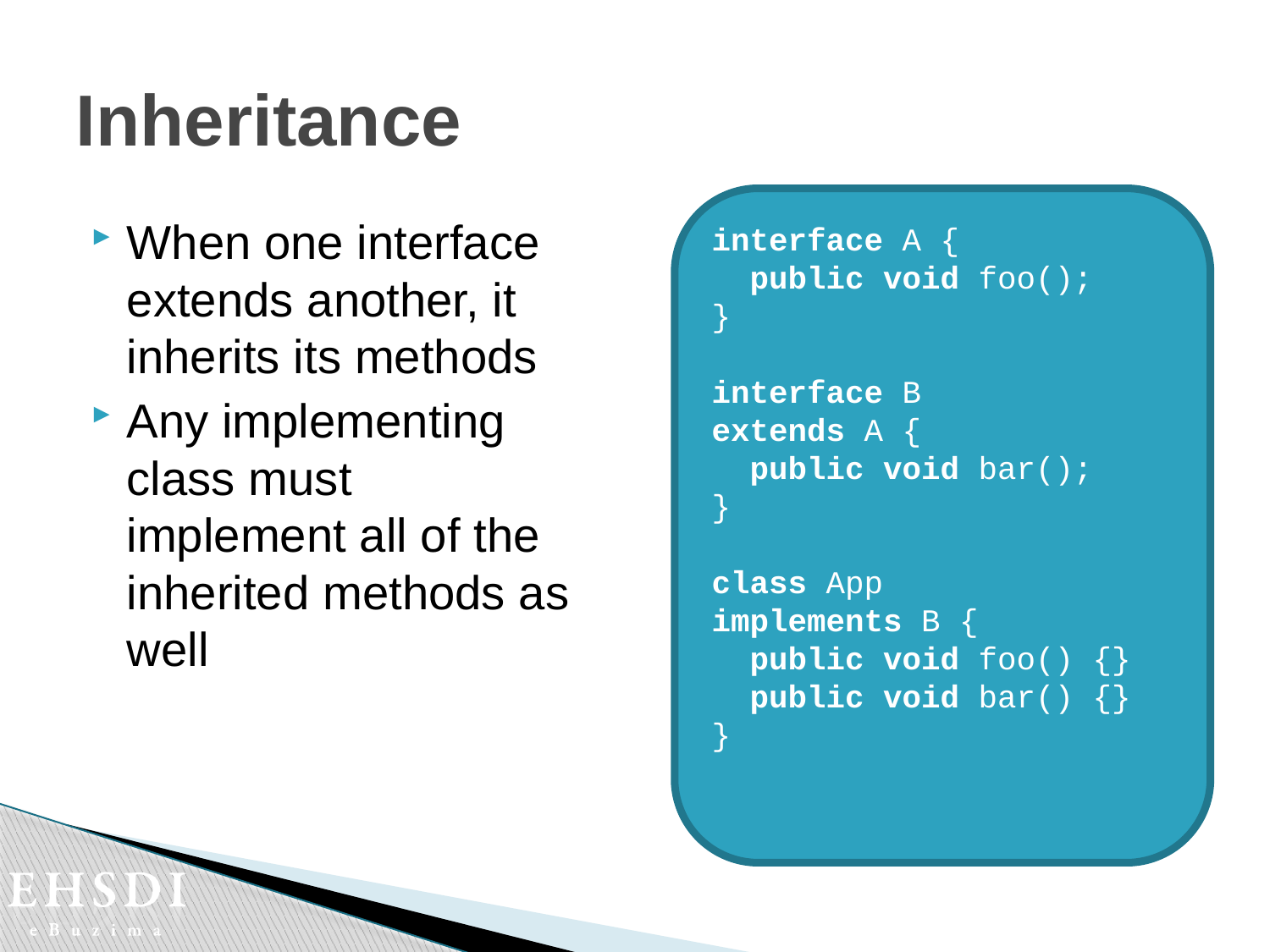

# Inheritance
interface A {
  public void foo();
}

interface B
extends A {
  public void bar();
}

class App
implements B {
  public void foo() {}
  public void bar() {}
}

When one interface extends another, it inherits its methods
Any implementing class must implement all of the inherited methods as well